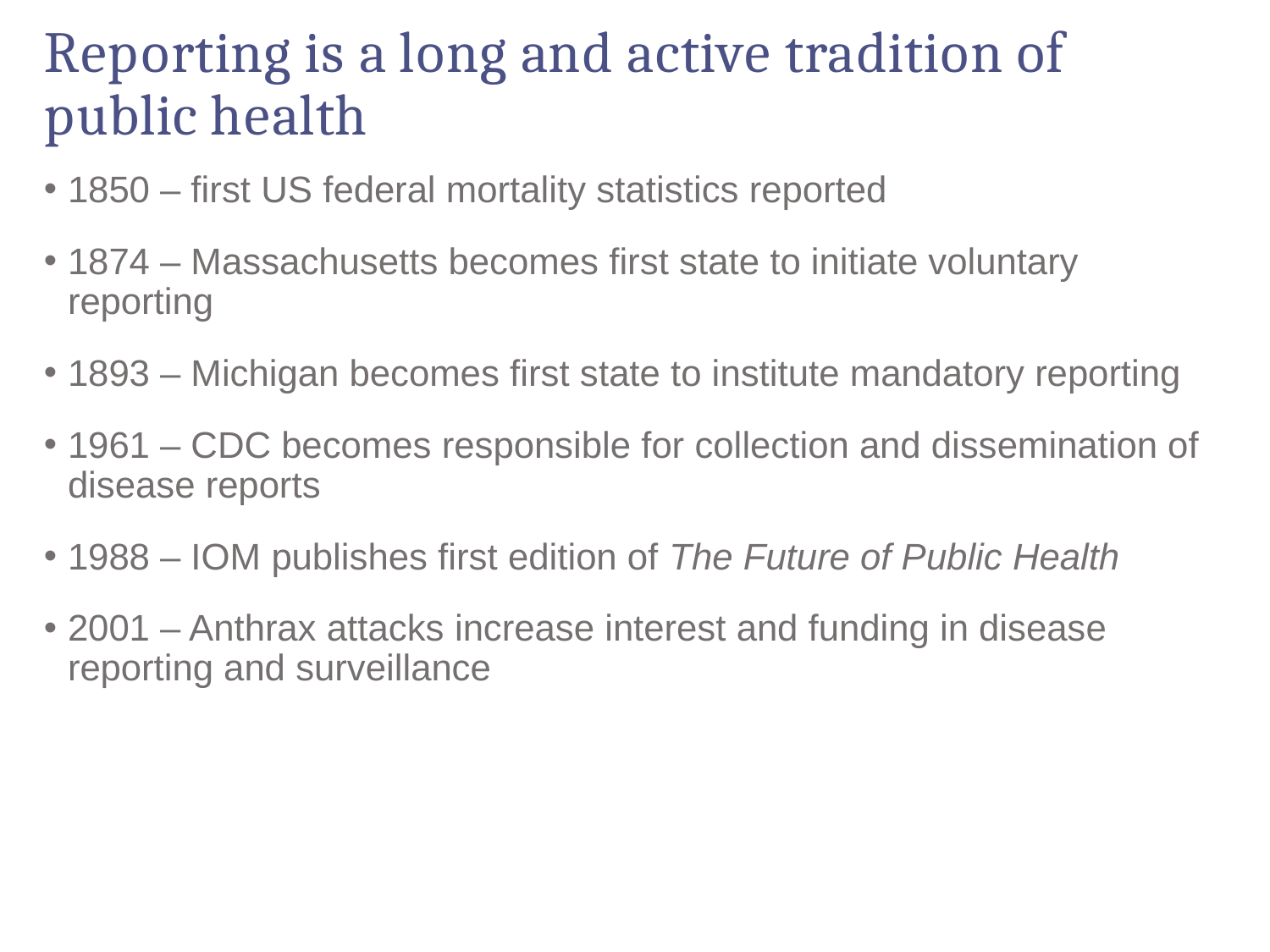

# Reporting is a long and active tradition of public health
1850 – first US federal mortality statistics reported
1874 – Massachusetts becomes first state to initiate voluntary reporting
1893 – Michigan becomes first state to institute mandatory reporting
1961 – CDC becomes responsible for collection and dissemination of disease reports
1988 – IOM publishes first edition of The Future of Public Health
2001 – Anthrax attacks increase interest and funding in disease reporting and surveillance